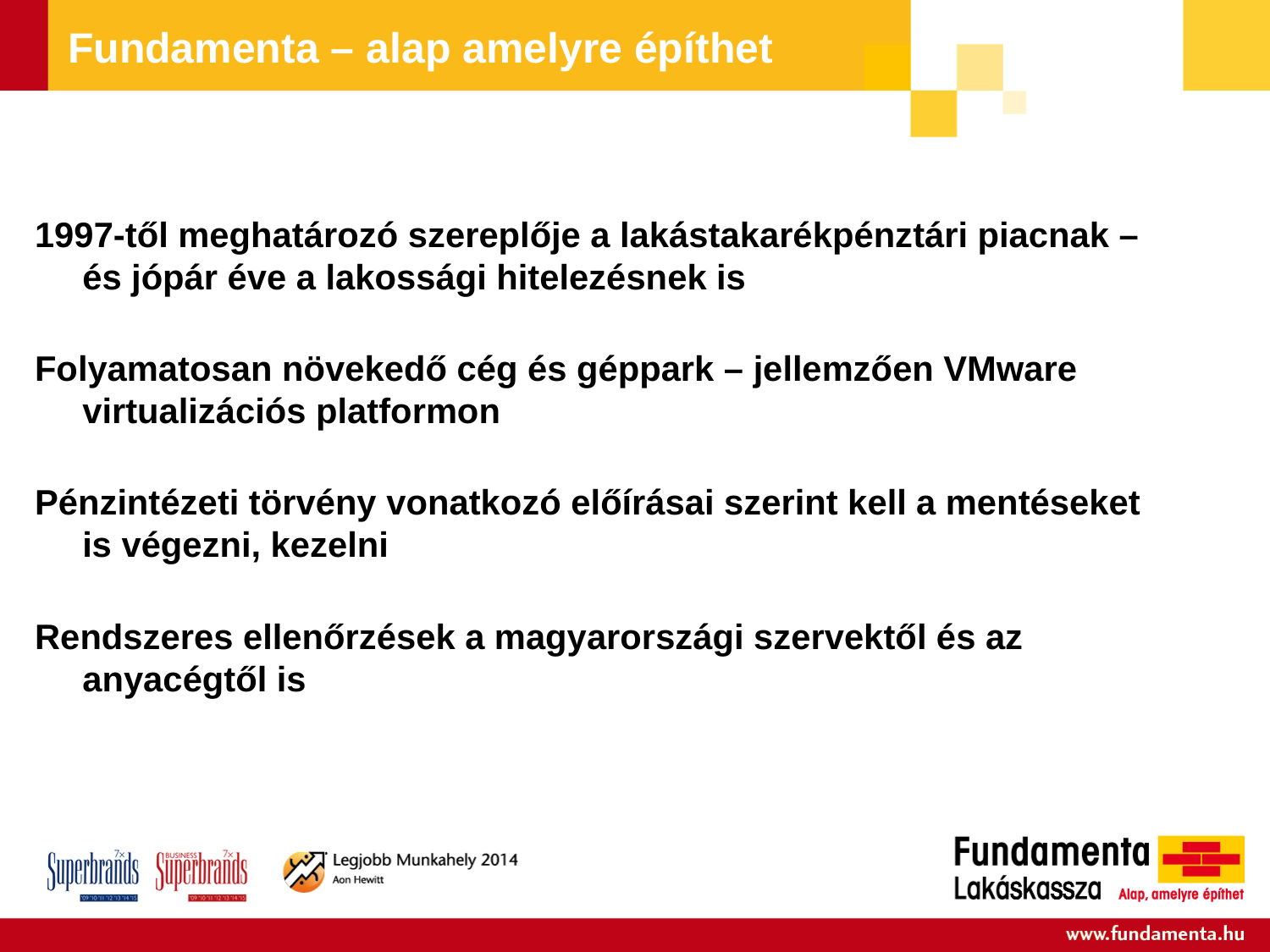

# Fundamenta – alap amelyre építhet

1997-től meghatározó szereplője a lakástakarékpénztári piacnak – és jópár éve a lakossági hitelezésnek is
Folyamatosan növekedő cég és géppark – jellemzően VMware virtualizációs platformon
Pénzintézeti törvény vonatkozó előírásai szerint kell a mentéseket is végezni, kezelni
Rendszeres ellenőrzések a magyarországi szervektől és az anyacégtől is